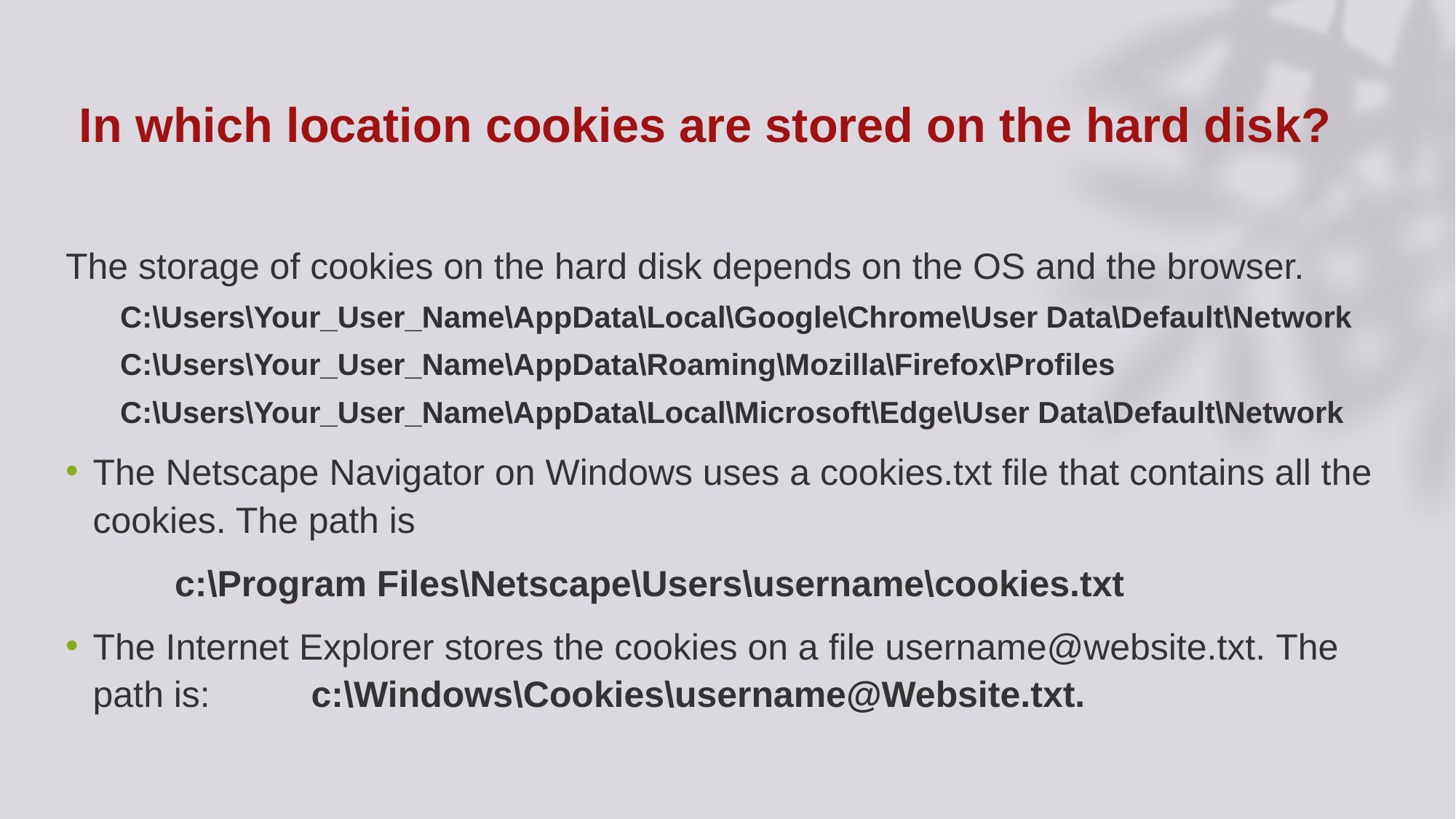

# In which location cookies are stored on the hard disk?
The storage of cookies on the hard disk depends on the OS and the browser.
C:\Users\Your_User_Name\AppData\Local\Google\Chrome\User Data\Default\Network
C:\Users\Your_User_Name\AppData\Roaming\Mozilla\Firefox\Profiles
C:\Users\Your_User_Name\AppData\Local\Microsoft\Edge\User Data\Default\Network
The Netscape Navigator on Windows uses a cookies.txt file that contains all the cookies. The path is
	c:\Program Files\Netscape\Users\username\cookies.txt
The Internet Explorer stores the cookies on a file username@website.txt. The path is: 	c:\Windows\Cookies\username@Website.txt.